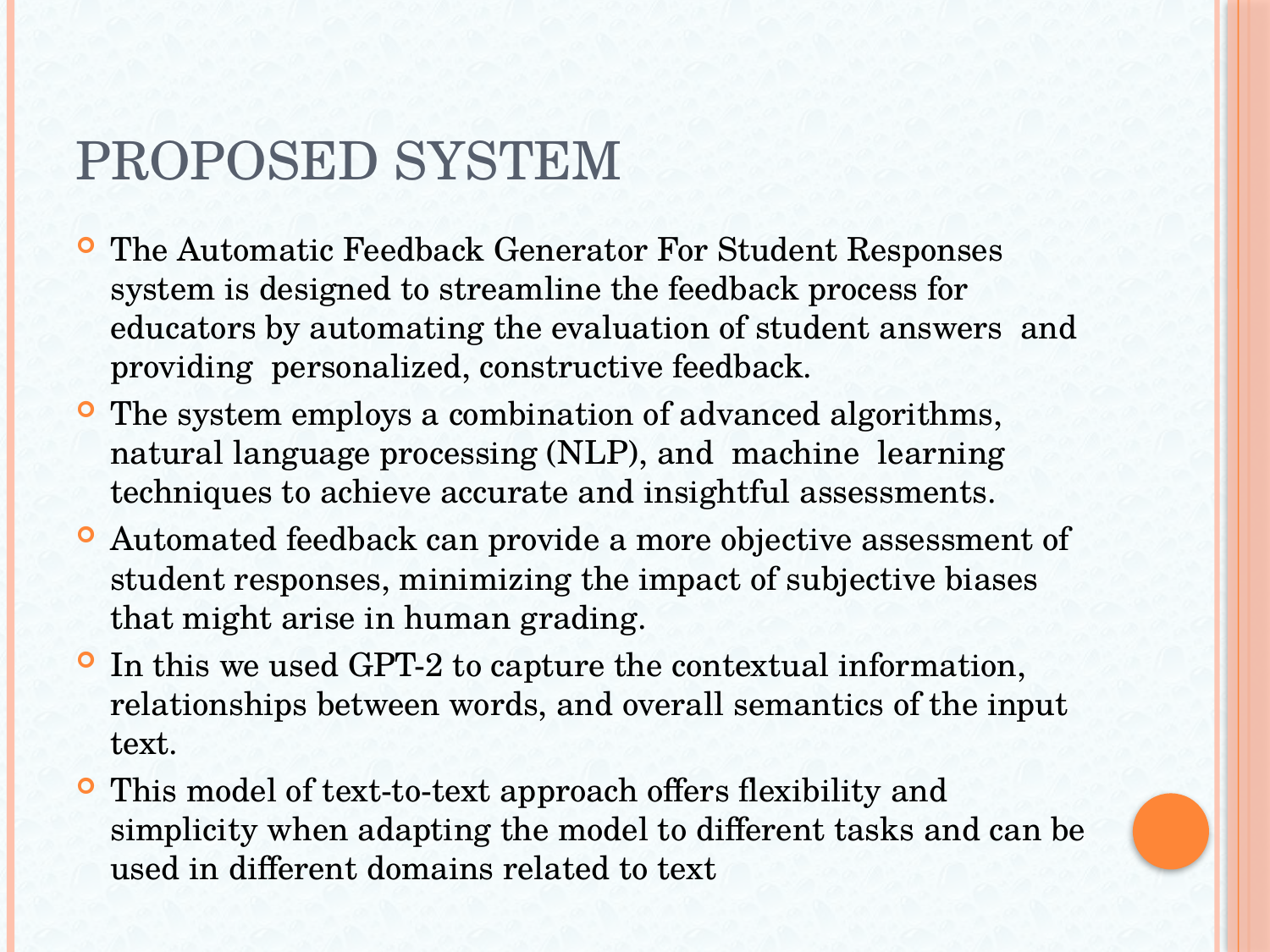

# PROPOSED SYSTEM
The Automatic Feedback Generator For Student Responses system is designed to streamline the feedback process for educators by automating the evaluation of student answers  and  providing  personalized, constructive feedback.
The system employs a combination of advanced algorithms, natural language processing (NLP), and  machine  learning  techniques to achieve accurate and insightful assessments.
Automated feedback can provide a more objective assessment of student responses, minimizing the impact of subjective biases that might arise in human grading.
In this we used GPT-2 to capture the contextual information, relationships between words, and overall semantics of the input text.
This model of text-to-text approach offers flexibility and simplicity when adapting the model to different tasks and can be used in different domains related to text